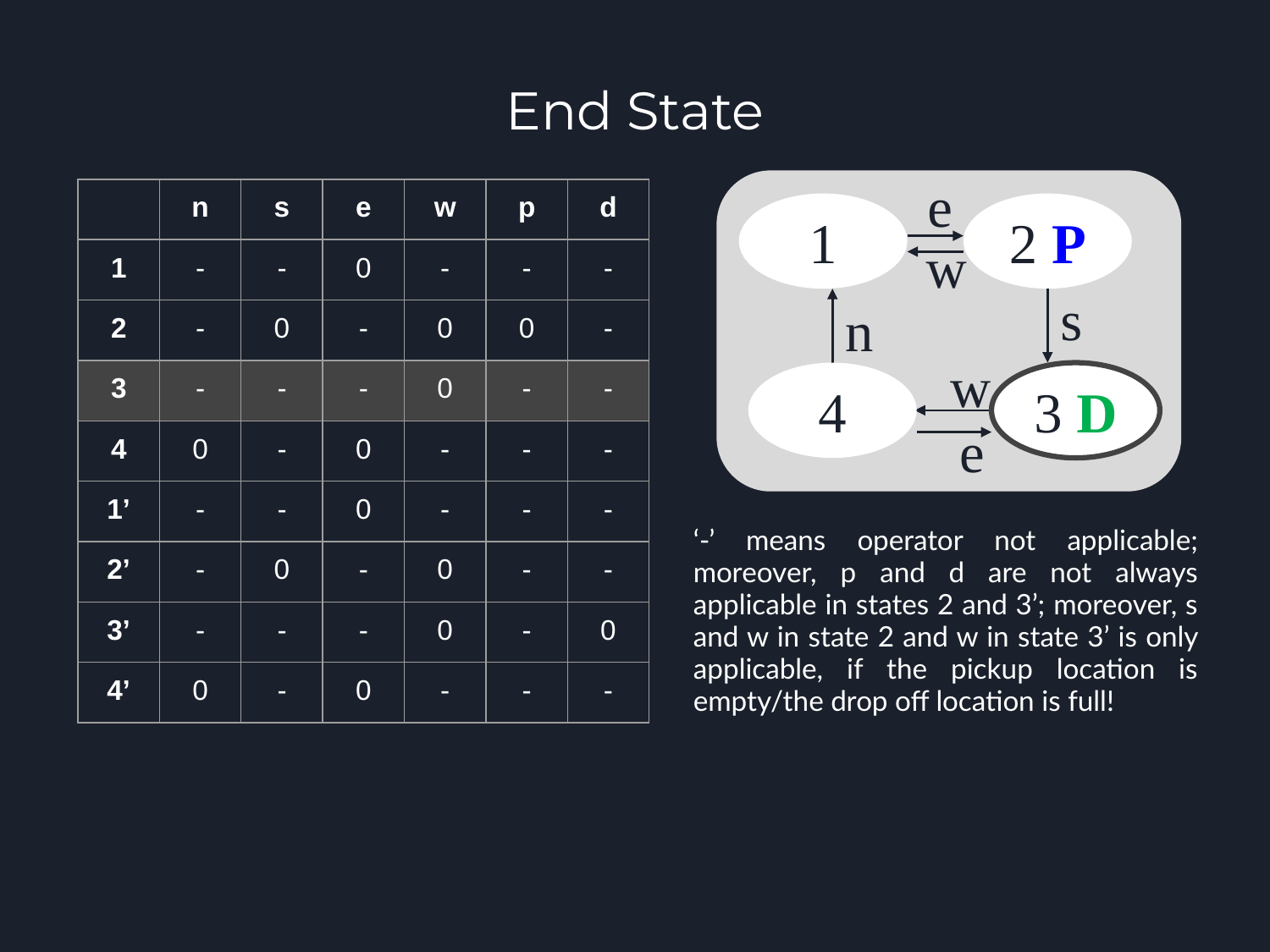

# End State
e

|  | n | s | e | w | p | d |
| --- | --- | --- | --- | --- | --- | --- |
| 1 | - | - | 0 | - | - | - |
| 2 | - | 0 | - | 0 | 0 | - |
| 3 | - | - | - | 0 | - | - |
| 4 | 0 | - | 0 | - | - | - |
| 1’ | - | - | 0 | - | - | - |
| 2’ | - | 0 | - | 0 | - | - |
| 3’ | - | - | - | 0 | - | 0 |
| 4’ | 0 | - | 0 | - | - | - |
1
2 P
w
s
n
w
4
3 D
e
‘-’ means operator not applicable; moreover, p and d are not always applicable in states 2 and 3’; moreover, s and w in state 2 and w in state 3’ is only applicable, if the pickup location is empty/the drop off location is full!